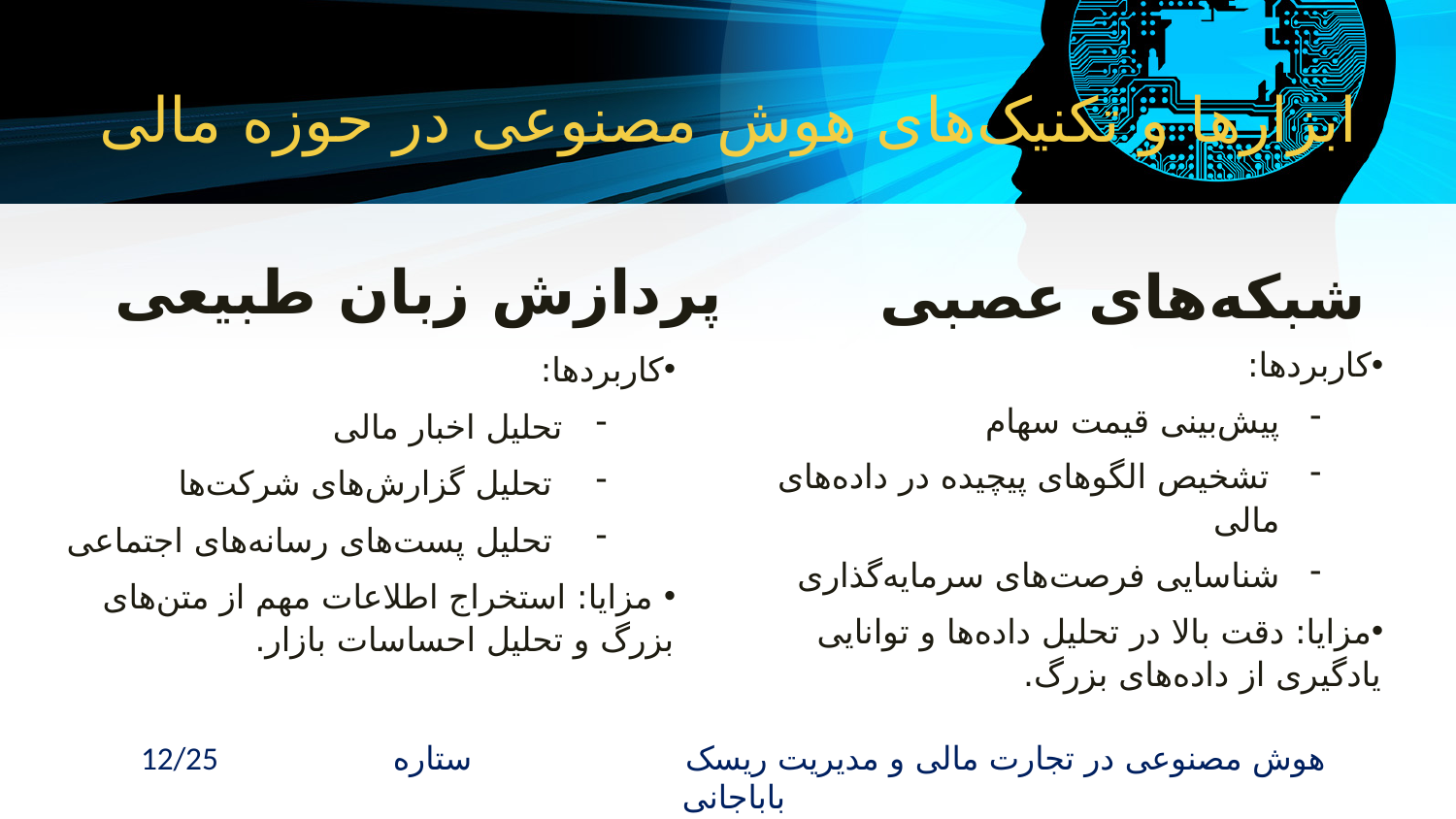

# ابزارها و تکنیک‌های هوش مصنوعی در حوزه مالی
پردازش زبان طبیعی
شبکه‌های عصبی
کاربردها:
پیش‌بینی قیمت سهام
 تشخیص الگوهای پیچیده در داده‌های مالی
شناسایی فرصت‌های سرمایه‌گذاری
مزایا: دقت بالا در تحلیل داده‌ها و توانایی یادگیری از داده‌های بزرگ.

کاربردها:
تحلیل اخبار مالی
 تحلیل گزارش‌های شرکت‌ها
 تحلیل پست‌های رسانه‌های اجتماعی
 مزایا: استخراج اطلاعات مهم از متن‌های بزرگ و تحلیل احساسات بازار.

12/25                        هوش مصنوعی در تجارت مالی و مدیریت ریسک                     ستاره باباجانی